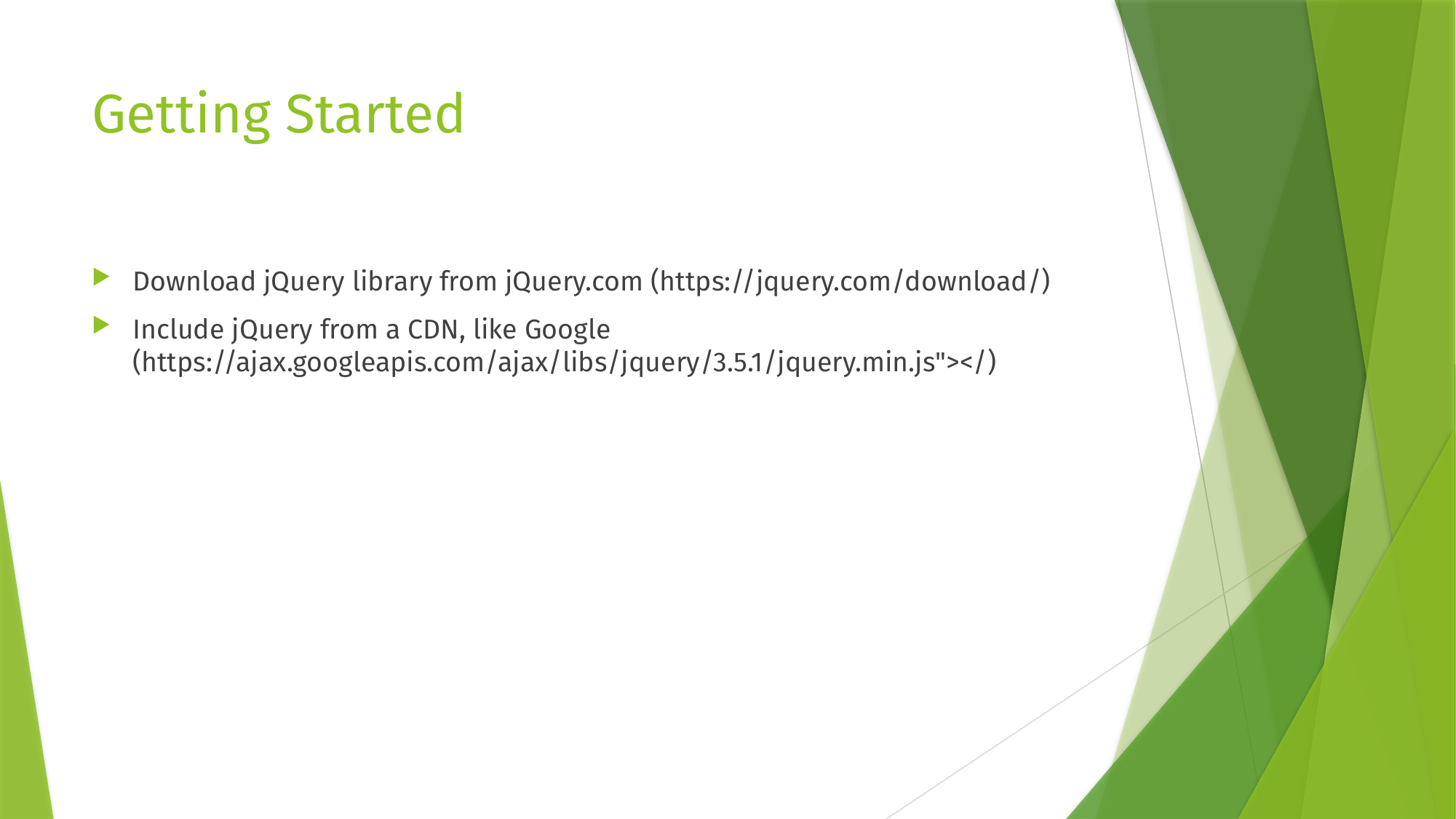

# Getting Started
Download jQuery library from jQuery.com (https://jquery.com/download/)
Include jQuery from a CDN, like Google (https://ajax.googleapis.com/ajax/libs/jquery/3.5.1/jquery.min.js"></)